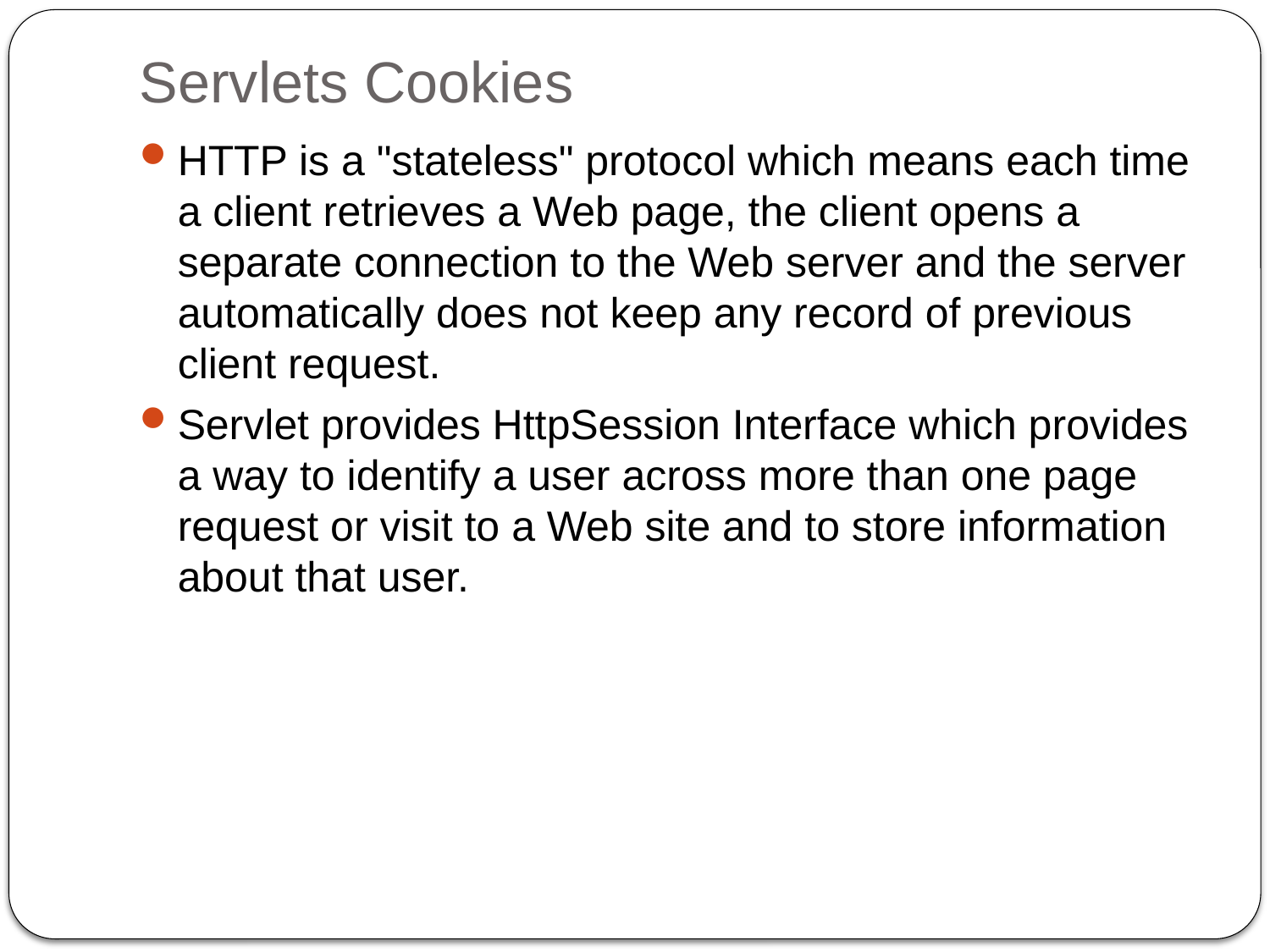

# Servlets Cookies
HTTP is a "stateless" protocol which means each time a client retrieves a Web page, the client opens a separate connection to the Web server and the server automatically does not keep any record of previous client request.
Servlet provides HttpSession Interface which provides a way to identify a user across more than one page request or visit to a Web site and to store information about that user.